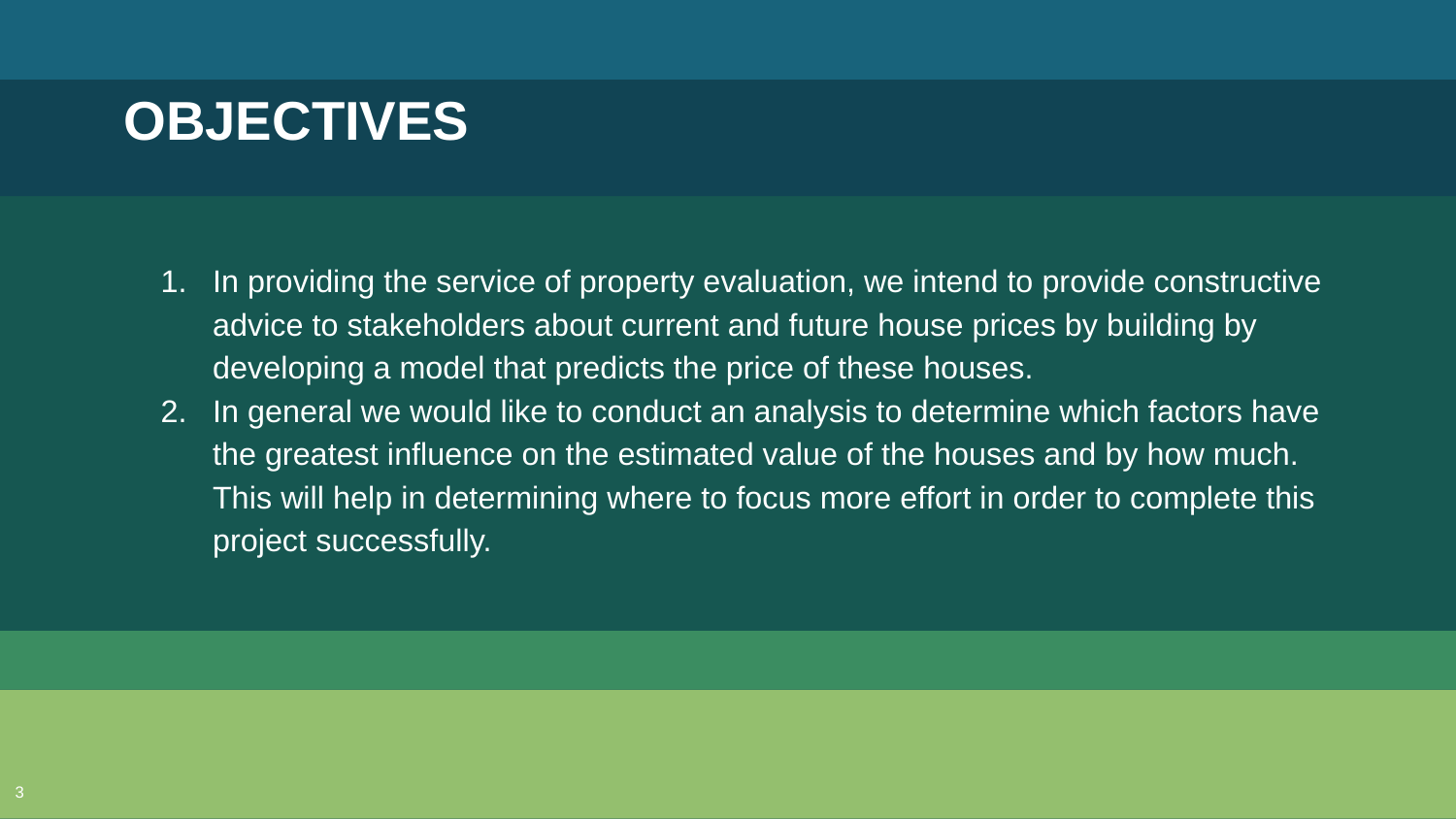

OBJECTIVES

In providing the service of property evaluation, we intend to provide constructive advice to stakeholders about current and future house prices by building by developing a model that predicts the price of these houses.
In general we would like to conduct an analysis to determine which factors have the greatest influence on the estimated value of the houses and by how much. This will help in determining where to focus more effort in order to complete this project successfully.

3